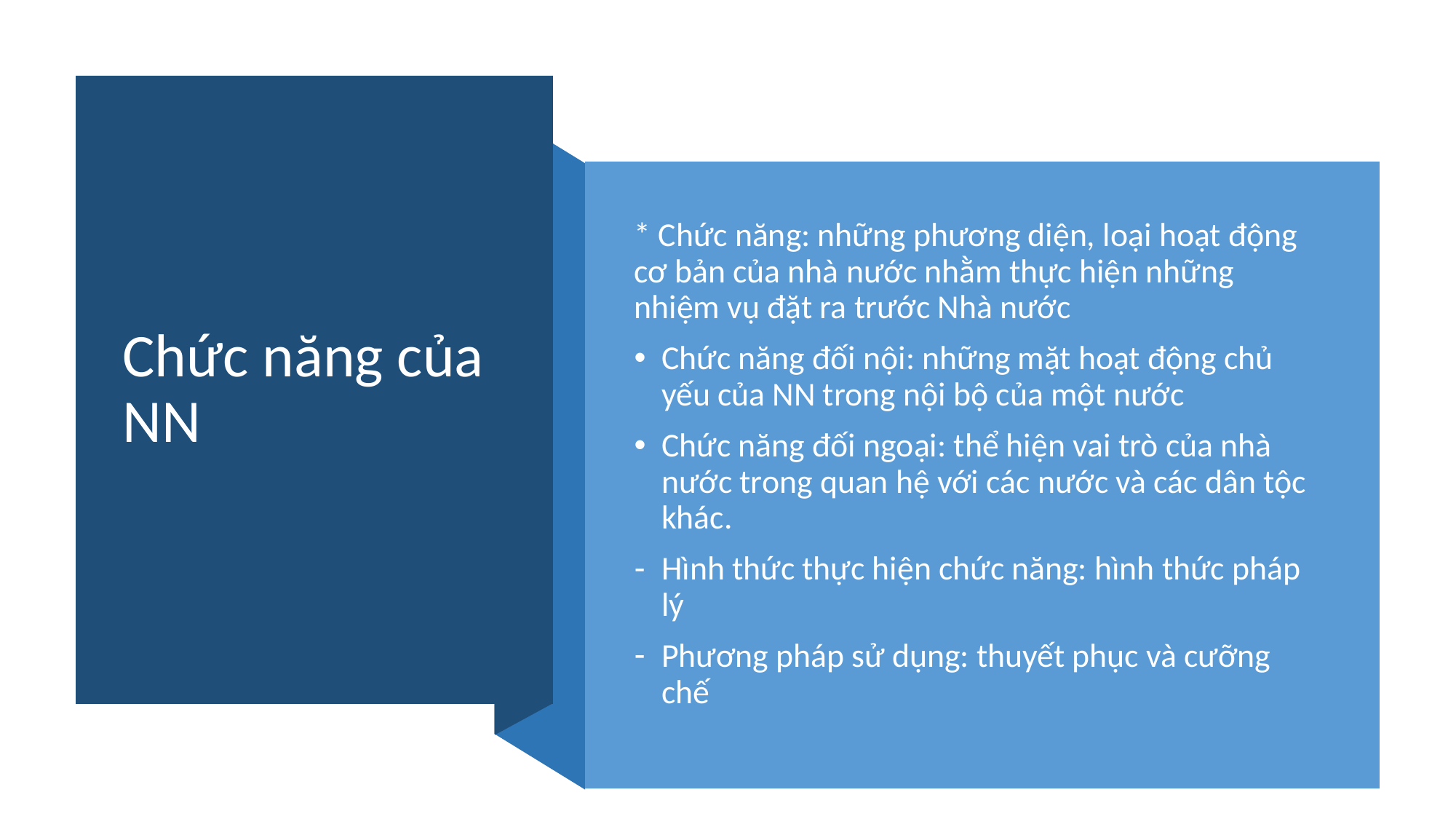

# Chức năng của NN

* Chức năng: những phương diện, loại hoạt động cơ bản của nhà nước nhằm thực hiện những nhiệm vụ đặt ra trước Nhà nước
Chức năng đối nội: những mặt hoạt động chủ yếu của NN trong nội bộ của một nước
Chức năng đối ngoại: thể hiện vai trò của nhà nước trong quan hệ với các nước và các dân tộc khác.
Hình thức thực hiện chức năng: hình thức pháp lý
Phương pháp sử dụng: thuyết phục và cưỡng chế